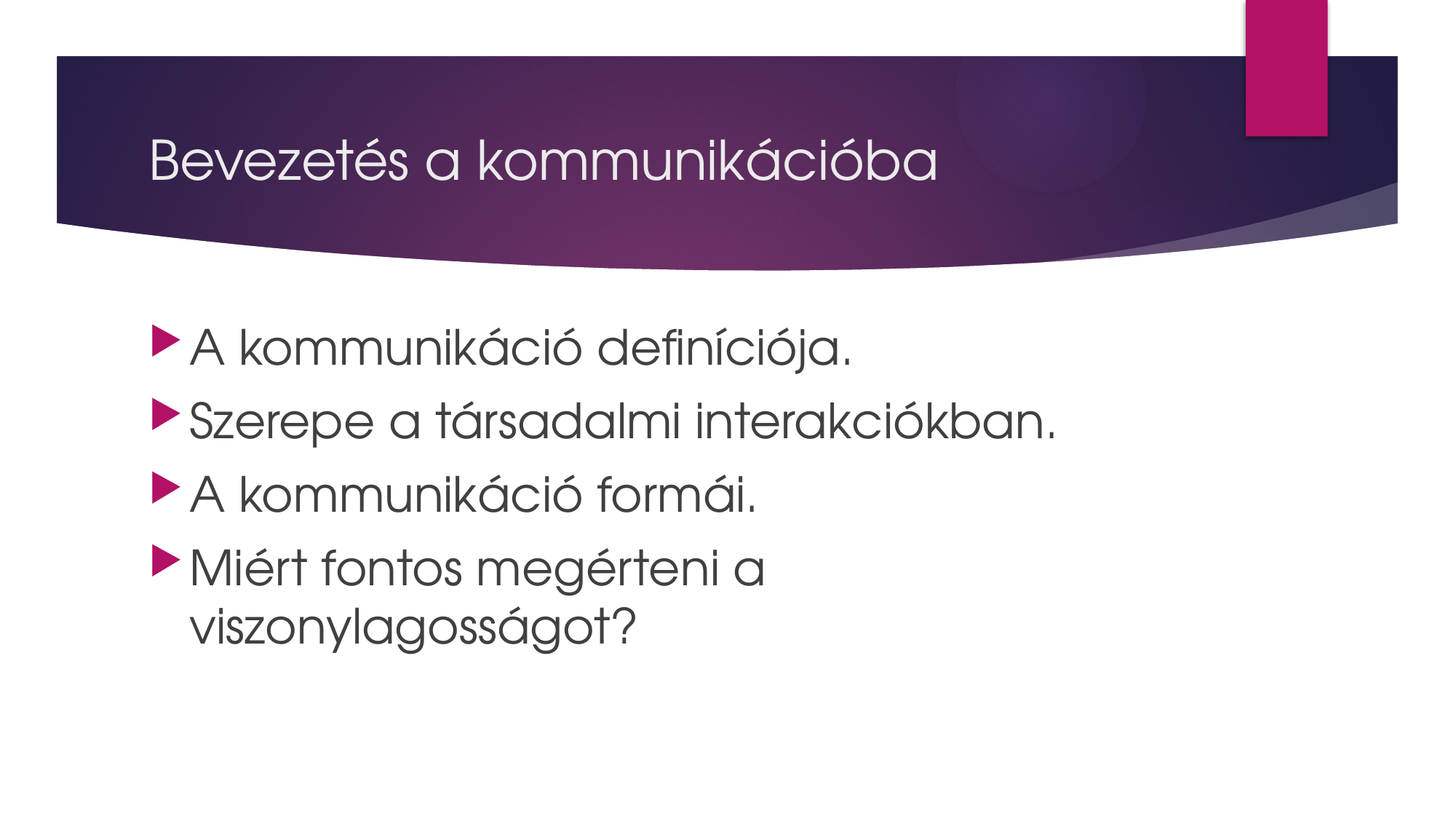

# Bevezetés a kommunikációba
A kommunikáció definíciója.
Szerepe a társadalmi interakciókban.
A kommunikáció formái.
Miért fontos megérteni a viszonylagosságot?